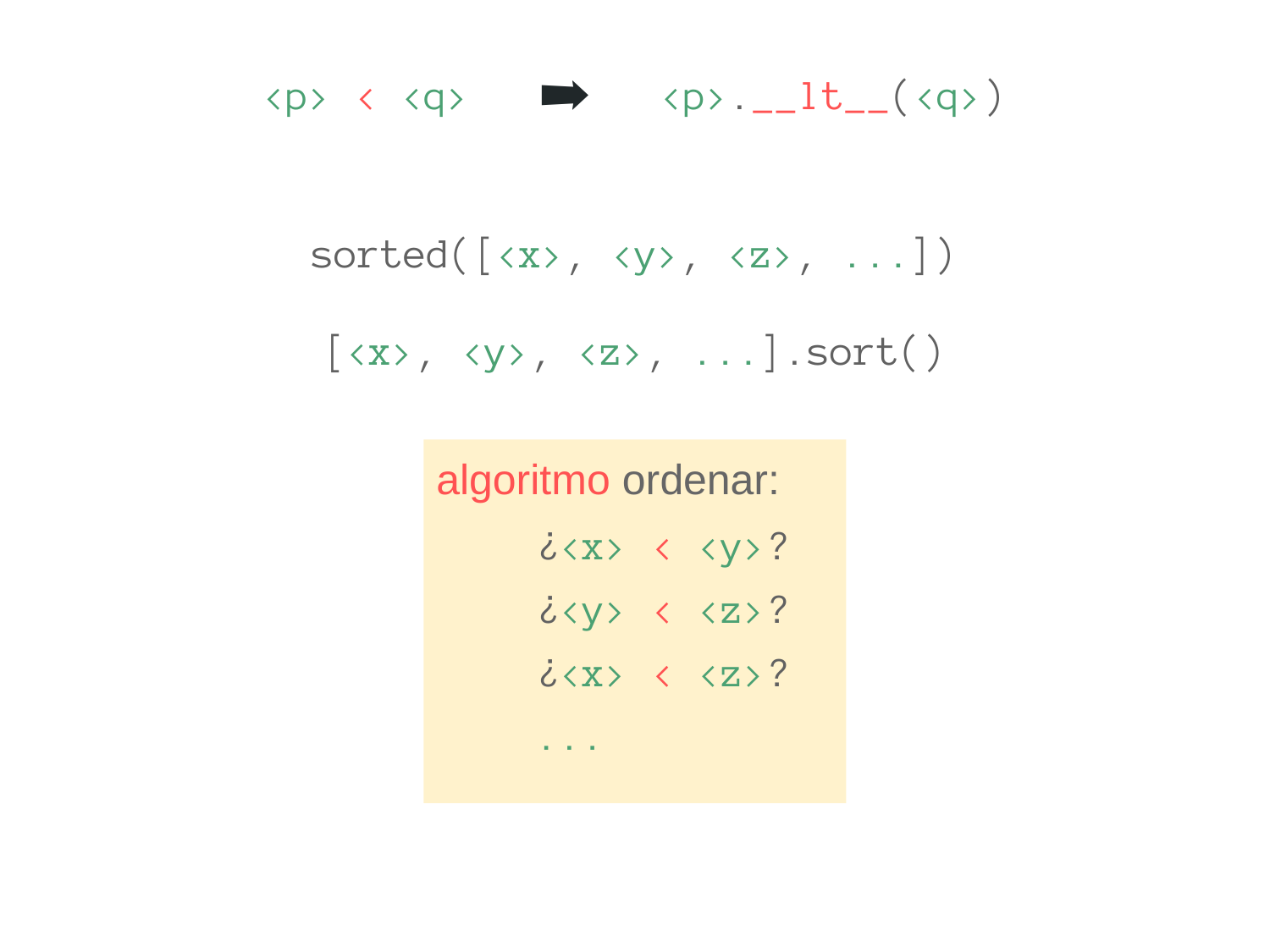

<p> < <q>   ➡   <p>.__lt__(<q>)
sorted([<x>, <y>, <z>, ...])
[<x>, <y>, <z>, ...].sort()
algoritmo ordenar:
¿<x> < <y>?
¿<y> < <z>?
¿<x> < <z>?
...